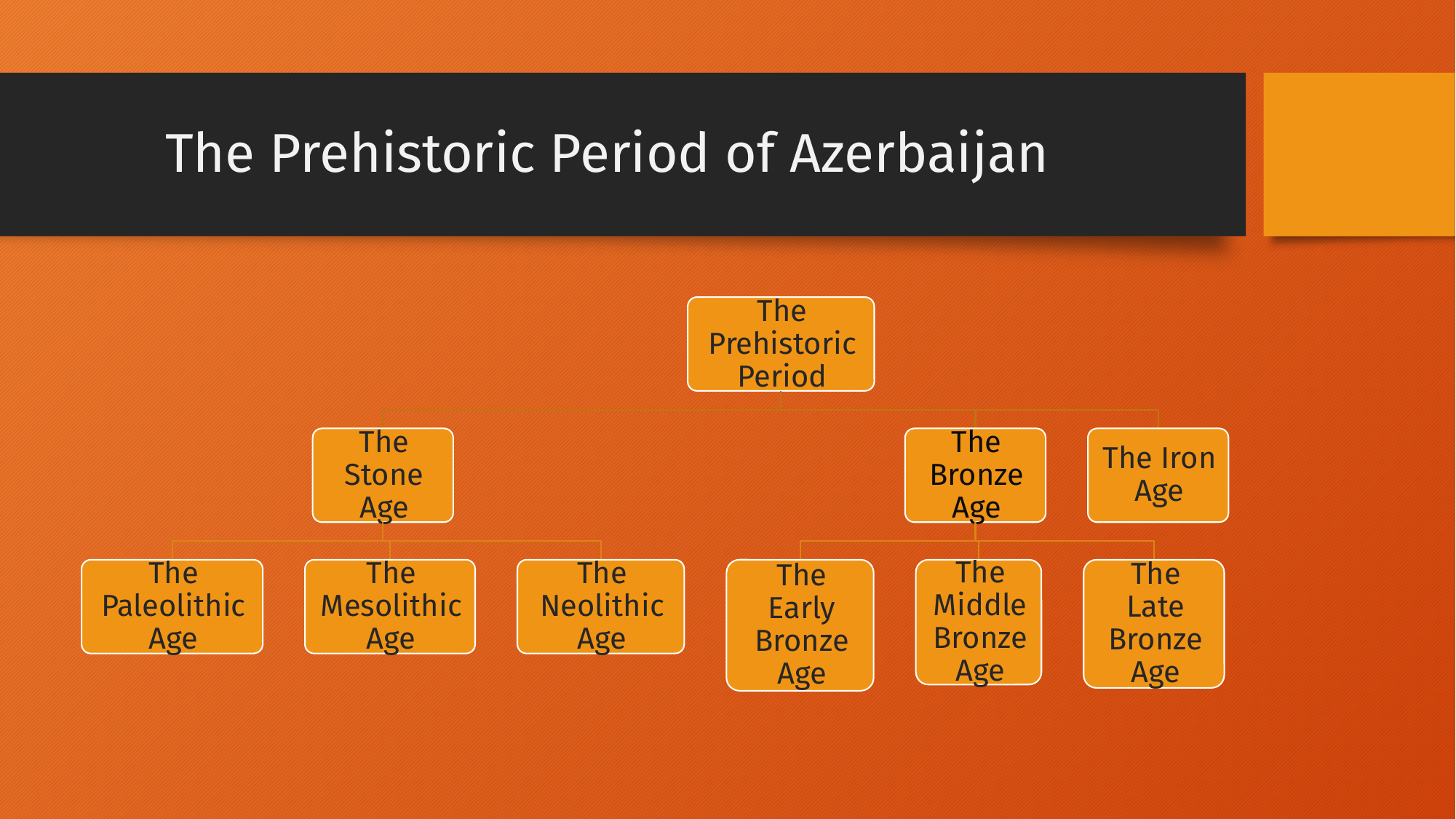

# The Prehistoric Period of Azerbaijan
The Prehistoric Period
The Stone Age
The Paleolithic Age
The Mesolithic Age
The Neolithic Age
The Bronze Age
The Early Bronze Age
The Middle Bronze Age
The Late Bronze Age
The Iron Age